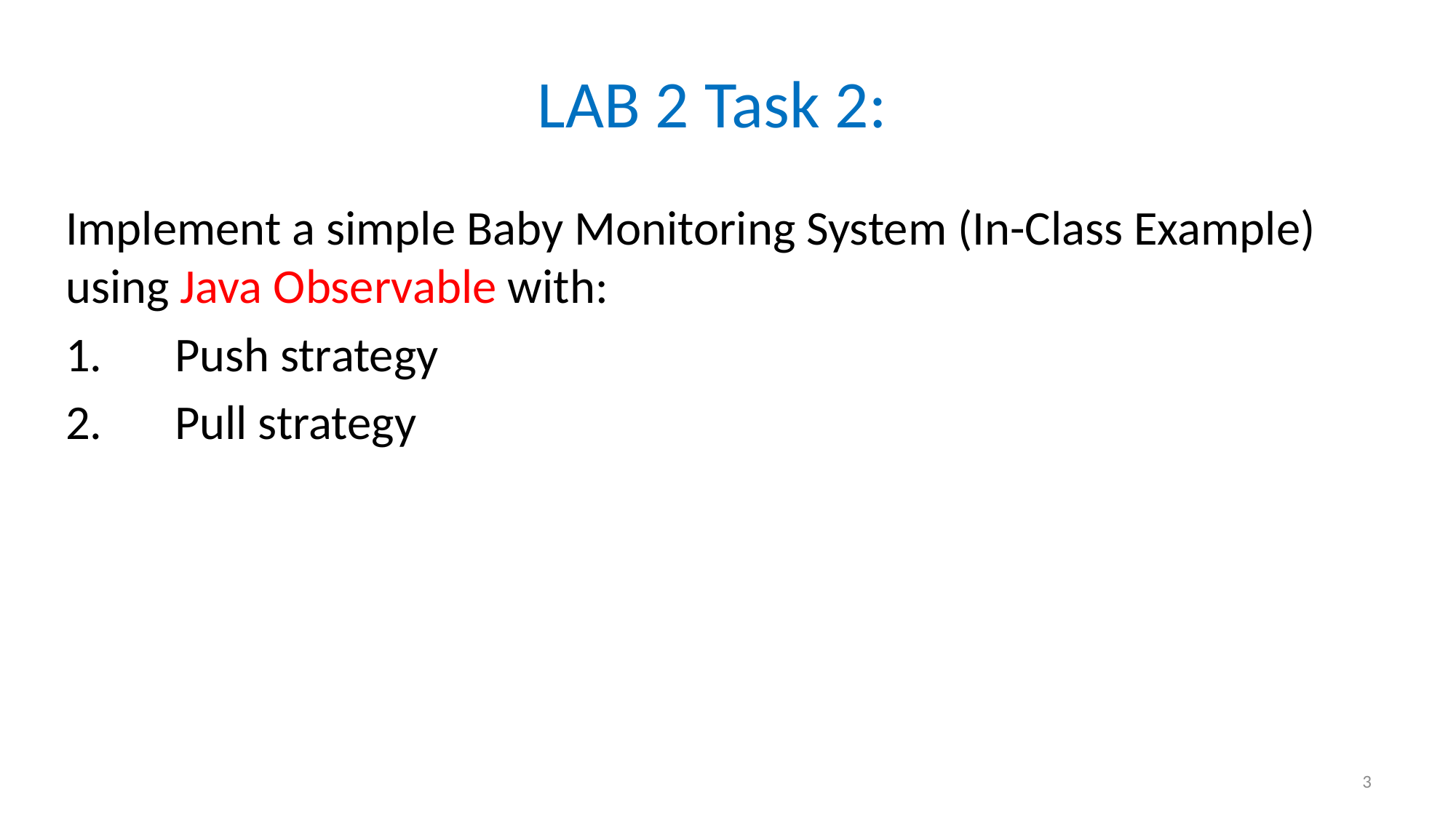

# LAB 2 Task 2:
Implement a simple Baby Monitoring System (In-Class Example) using Java Observable with:
1.	Push strategy
2.	Pull strategy

3